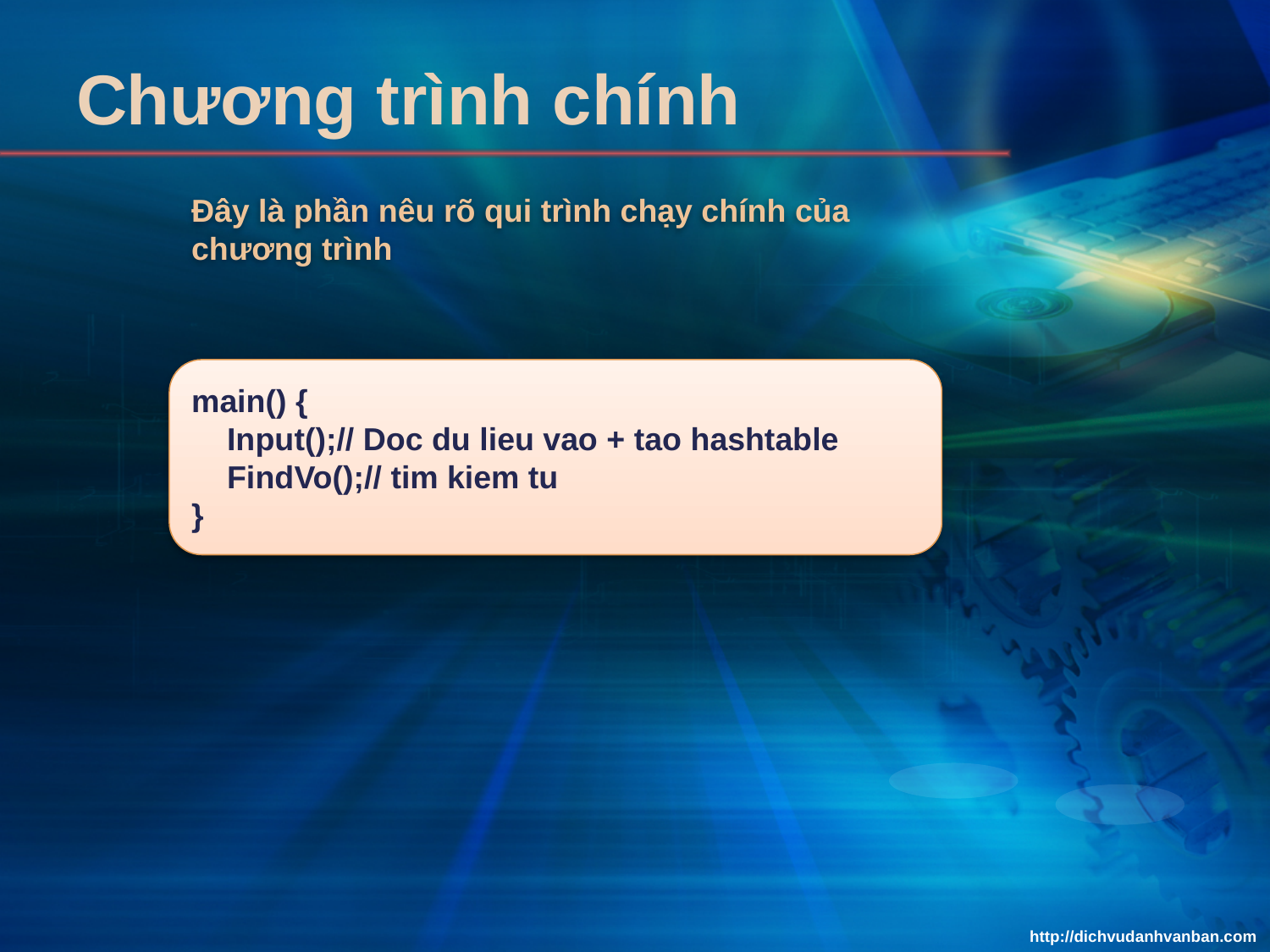

# Chương trình chính
Đây là phần nêu rõ qui trình chạy chính của chương trình

main() {
    Input();// Doc du lieu vao + tao hashtable
    FindVo();// tim kiem tu
}